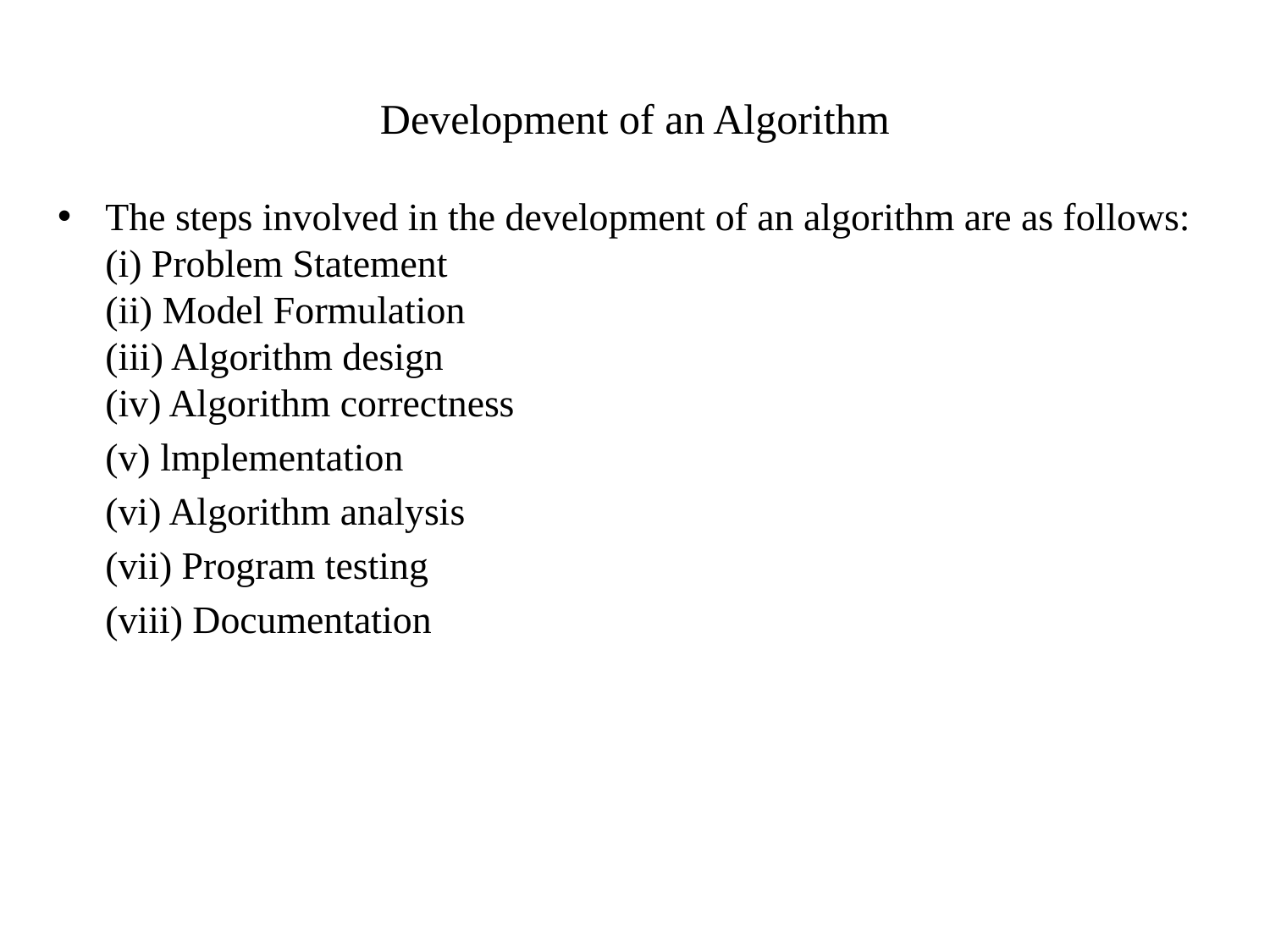

# Development of an Algorithm
The steps involved in the development of an algorithm are as follows:
(i) Problem Statement
(ii) Model Formulation
(iii) Algorithm design
(iv) Algorithm correctness
	(v) lmplementation
	(vi) Algorithm analysis
	(vii) Program testing
	(viii) Documentation